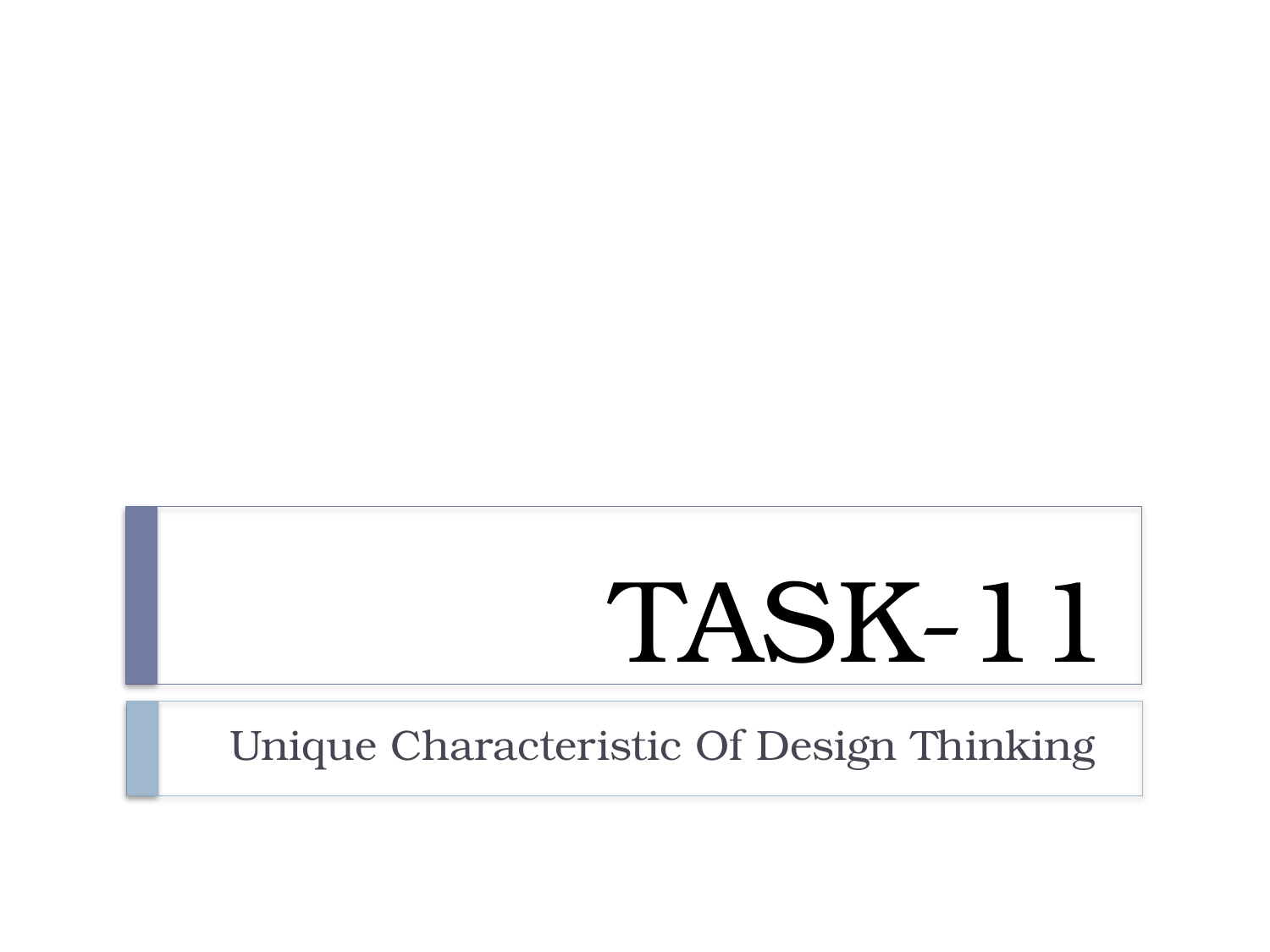

# TASK-11
Unique Characteristic Of Design Thinking